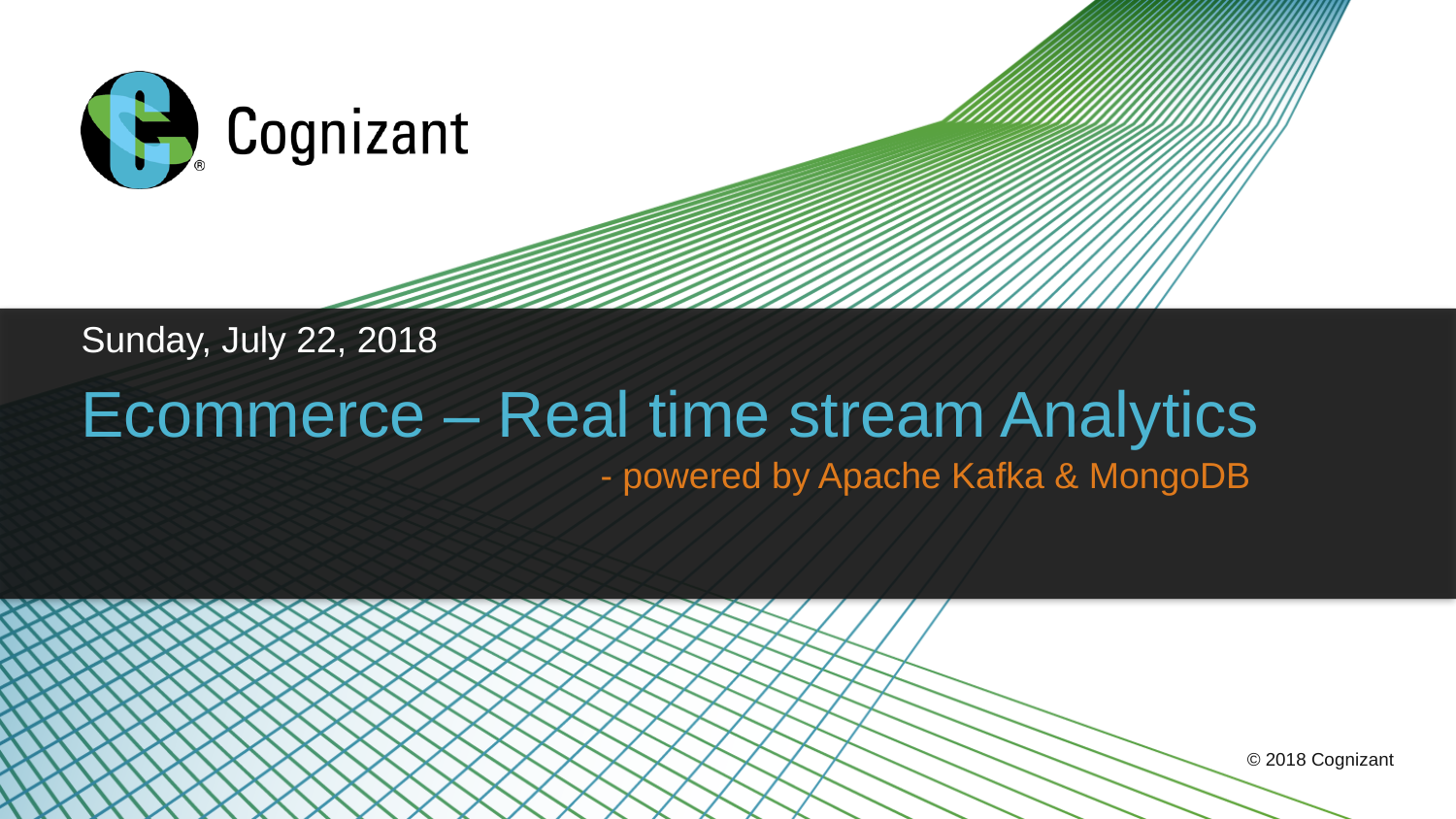

Sunday, July 22, 2018
Ecommerce – Real time stream Analytics

- powered by Apache Kafka & MongoDB